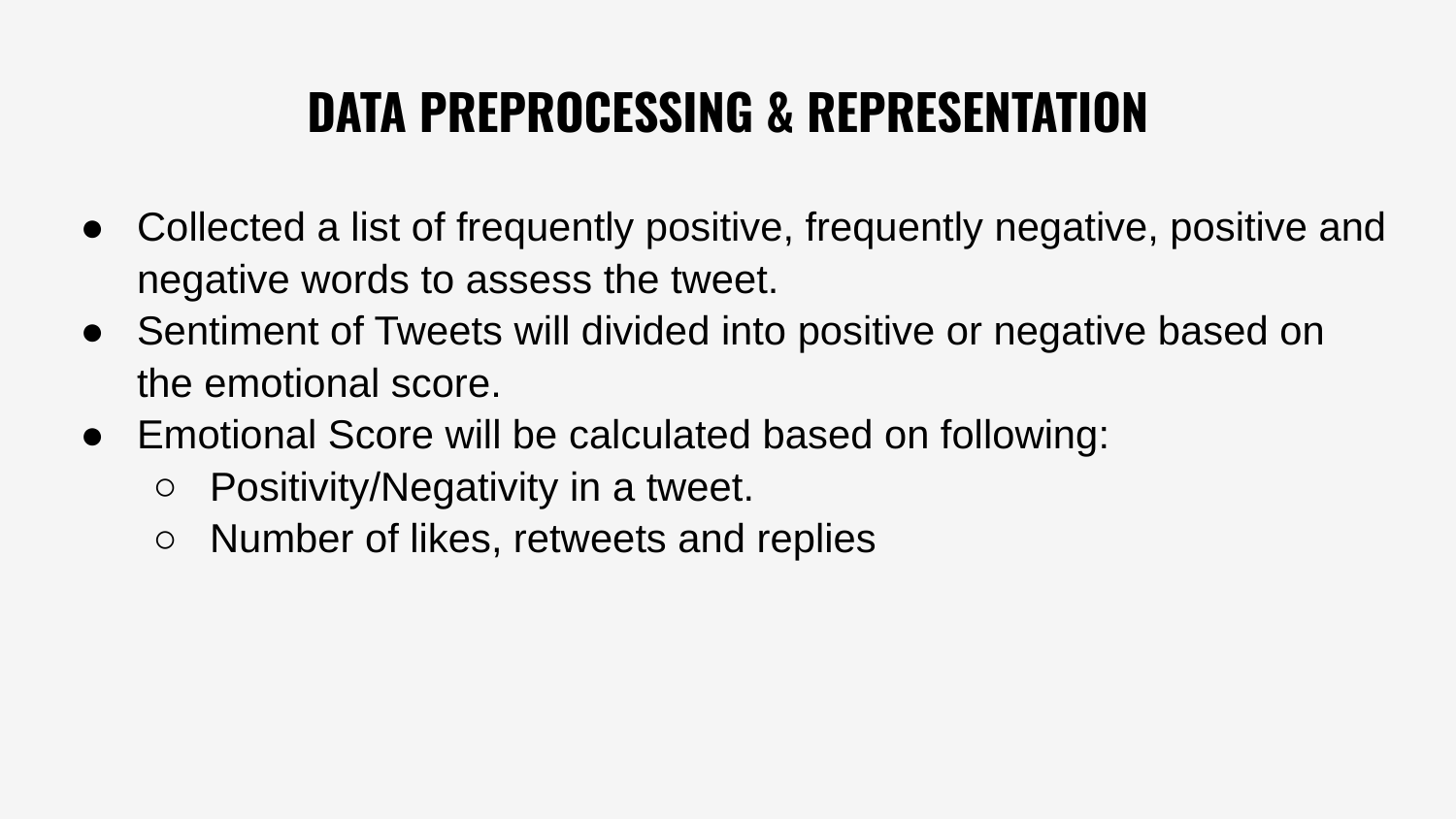

# DATA PREPROCESSING & REPRESENTATION

Collected a list of frequently positive, frequently negative, positive and negative words to assess the tweet.
Sentiment of Tweets will divided into positive or negative based on the emotional score.
Emotional Score will be calculated based on following:
Positivity/Negativity in a tweet.
Number of likes, retweets and replies